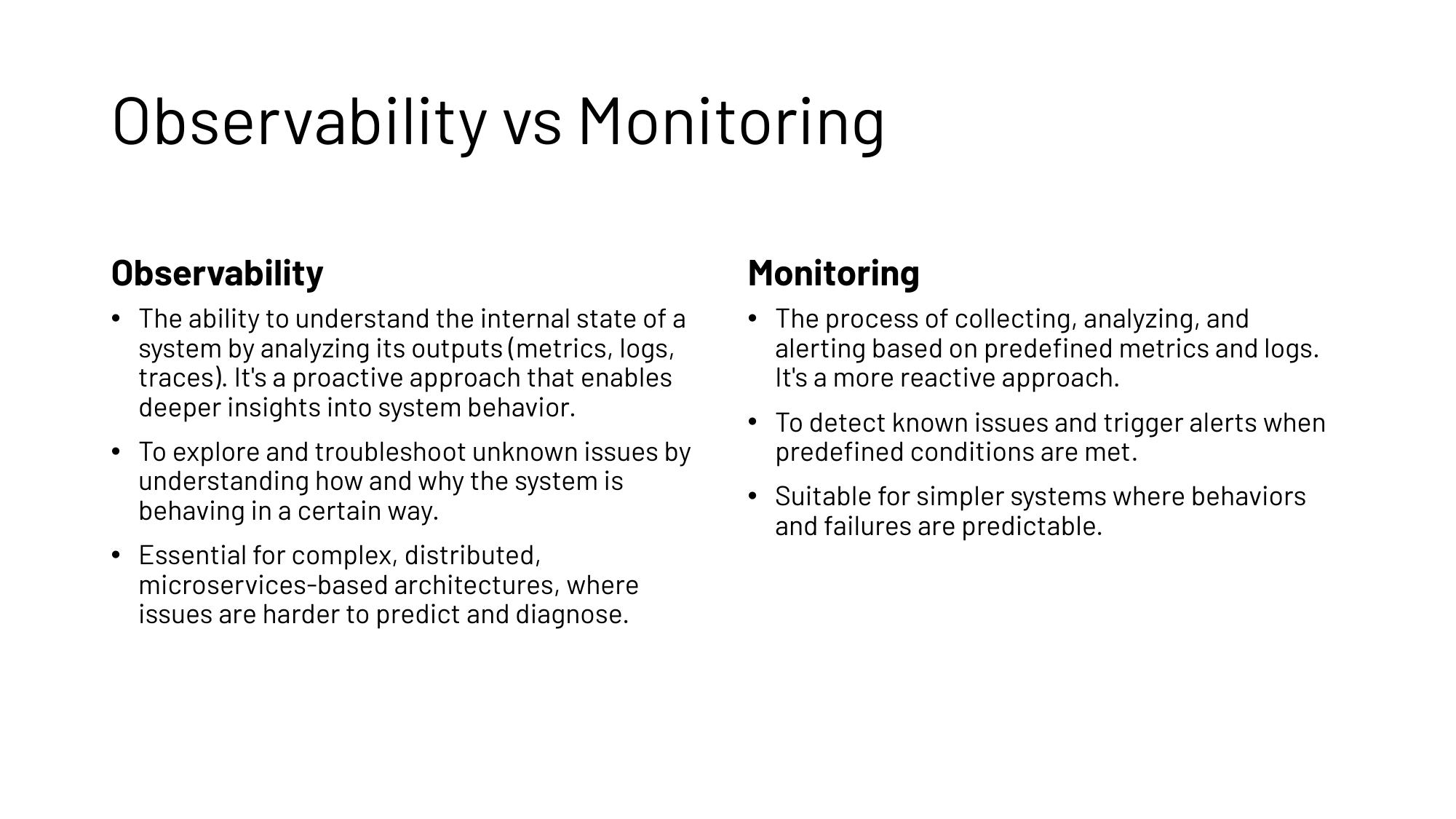

# Observability vs Monitoring
Observability
Monitoring
The ability to understand the internal state of a system by analyzing its outputs (metrics, logs, traces). It's a proactive approach that enables deeper insights into system behavior.
To explore and troubleshoot unknown issues by understanding how and why the system is behaving in a certain way.
Essential for complex, distributed, microservices-based architectures, where issues are harder to predict and diagnose.

The process of collecting, analyzing, and alerting based on predefined metrics and logs. It's a more reactive approach.
To detect known issues and trigger alerts when predefined conditions are met.
Suitable for simpler systems where behaviors and failures are predictable.